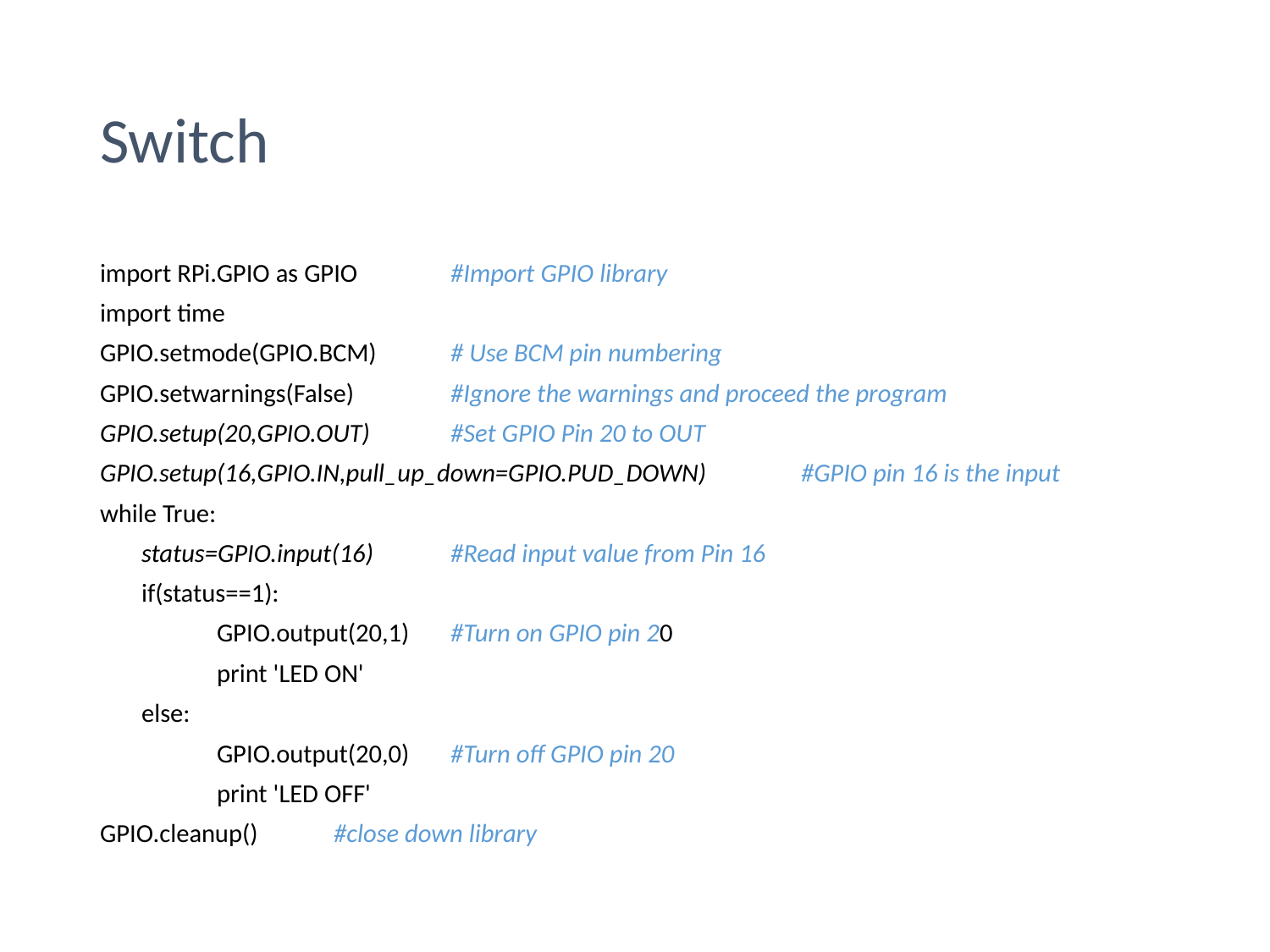

# Switch
import RPi.GPIO as GPIO	#Import GPIO library
import time
GPIO.setmode(GPIO.BCM)	# Use BCM pin numbering
GPIO.setwarnings(False)	#Ignore the warnings and proceed the program
GPIO.setup(20,GPIO.OUT)	#Set GPIO Pin 20 to OUT
GPIO.setup(16,GPIO.IN,pull_up_down=GPIO.PUD_DOWN)	#GPIO pin 16 is the input
while True:
       status=GPIO.input(16)	#Read input value from Pin 16
       if(status==1):
        	GPIO.output(20,1)	#Turn on GPIO pin 20
        	print 'LED ON'
       else:
        	GPIO.output(20,0)	#Turn off GPIO pin 20
        	print 'LED OFF'
GPIO.cleanup()		#close down library